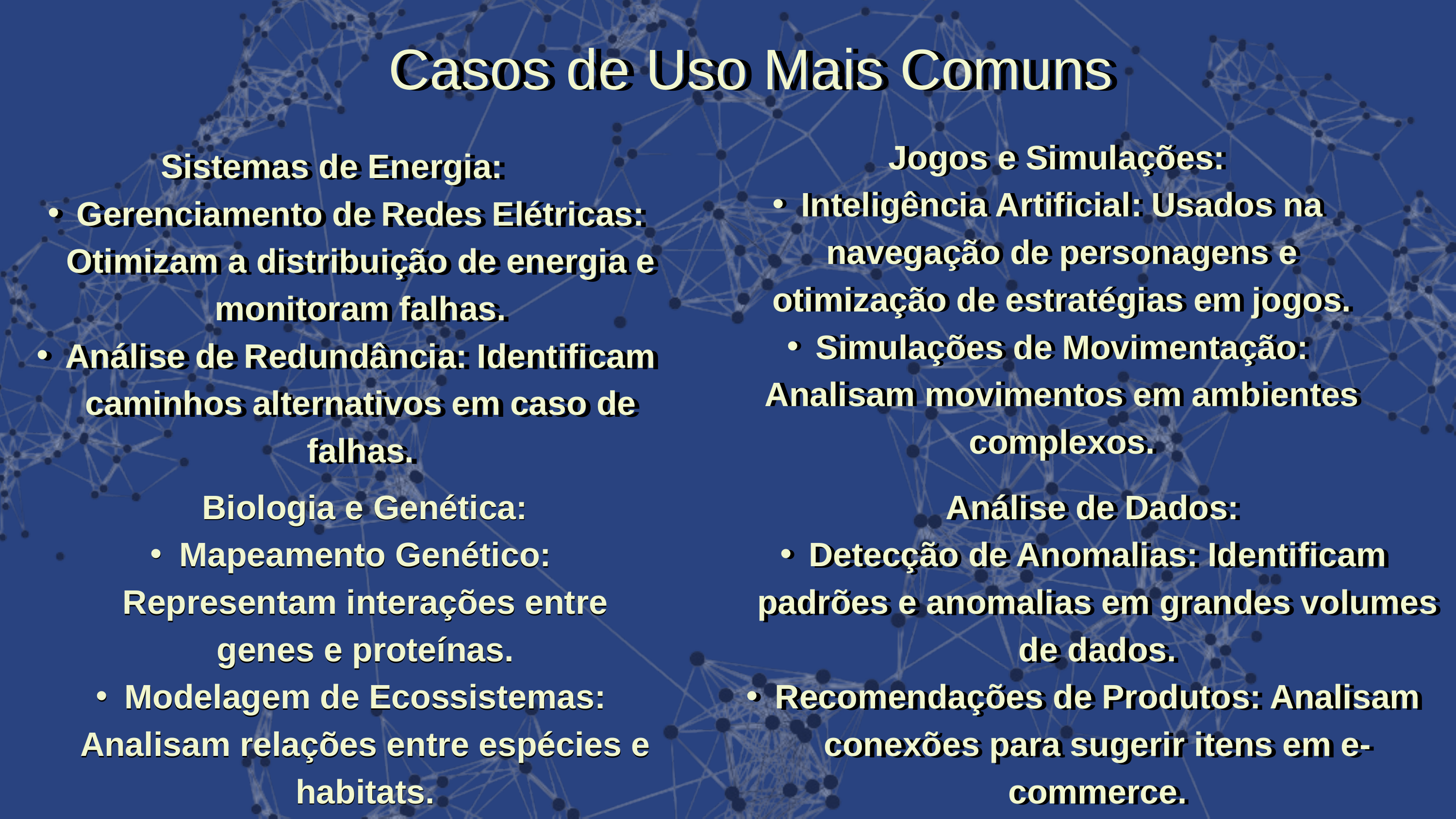

Casos de Uso Mais Comuns
Casos de Uso Mais Comuns
     Jogos e Simulações:
Inteligência Artificial: Usados na navegação de personagens e otimização de estratégias em jogos.
Simulações de Movimentação: Analisam movimentos em ambientes complexos.
     Jogos e Simulações:
Inteligência Artificial: Usados na navegação de personagens e otimização de estratégias em jogos.
Simulações de Movimentação: Analisam movimentos em ambientes complexos.
Sistemas de Energia:
Gerenciamento de Redes Elétricas: Otimizam a distribuição de energia e monitoram falhas.
Análise de Redundância: Identificam caminhos alternativos em caso de falhas.
Sistemas de Energia:
Gerenciamento de Redes Elétricas: Otimizam a distribuição de energia e monitoram falhas.
Análise de Redundância: Identificam caminhos alternativos em caso de falhas.
      Biologia e Genética:
Mapeamento Genético: Representam interações entre genes e proteínas.
Modelagem de Ecossistemas: Analisam relações entre espécies e habitats.
     Análise de Dados:
Detecção de Anomalias: Identificam padrões e anomalias em grandes volumes de dados.
Recomendações de Produtos: Analisam conexões para sugerir itens em e-commerce.
      Biologia e Genética:
Mapeamento Genético: Representam interações entre genes e proteínas.
Modelagem de Ecossistemas: Analisam relações entre espécies e habitats.
     Análise de Dados:
Detecção de Anomalias: Identificam padrões e anomalias em grandes volumes de dados.
Recomendações de Produtos: Analisam conexões para sugerir itens em e-commerce.